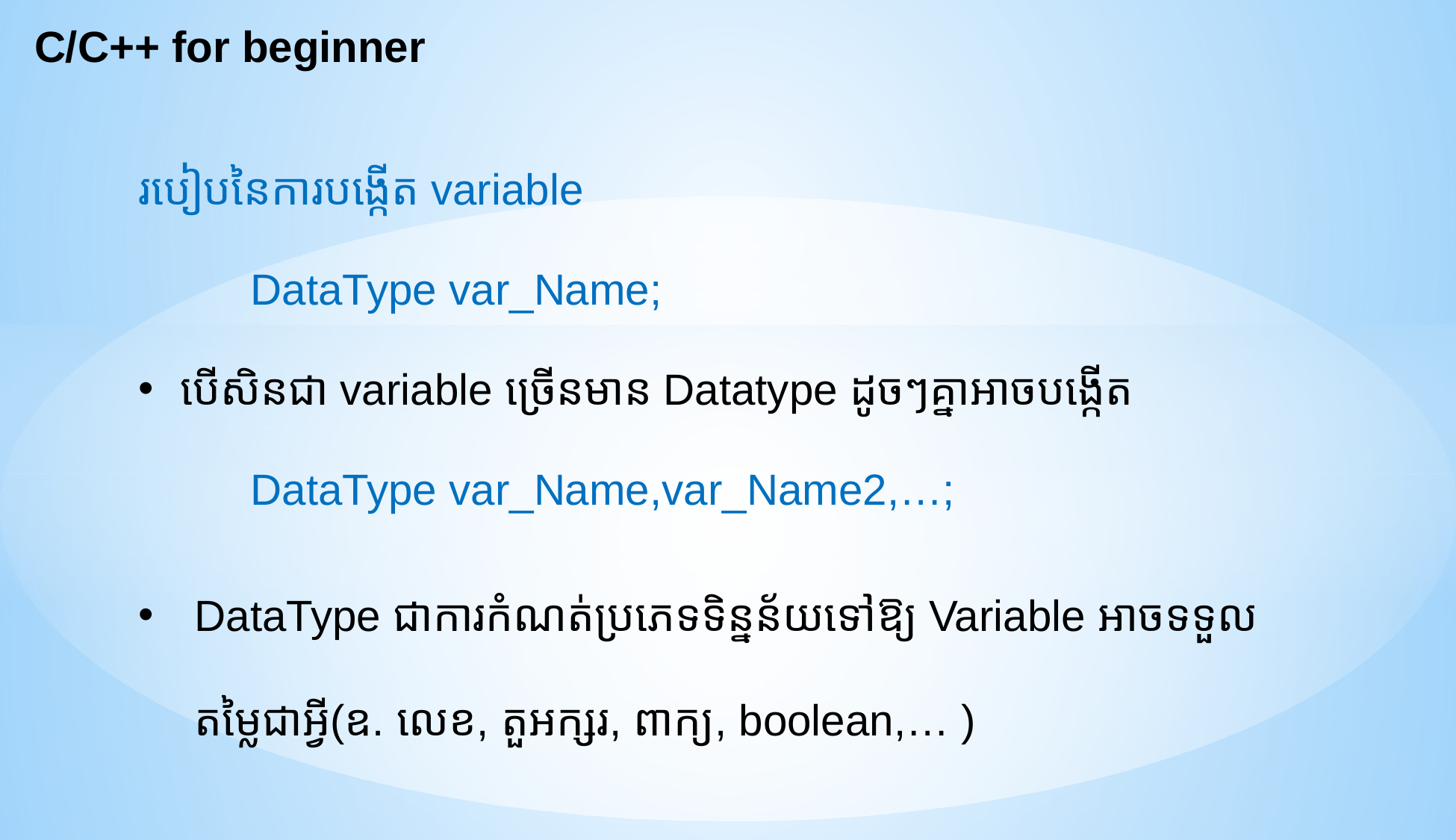

C/C++ for beginner
របៀបនៃការបង្កើត variable
	DataType var_Name;
បើសិនជា variable ច្រើនមាន Datatype ដូចៗគ្នាអាចបង្កើត
	DataType var_Name,var_Name2,…;
DataType ជាការកំណត់ប្រភេទទិន្នន័យទៅឱ្យ Variable អាចទទួលតម្លៃជាអ្វី(ឧ. លេខ, តួអក្សរ, ពាក្យ, boolean,… )